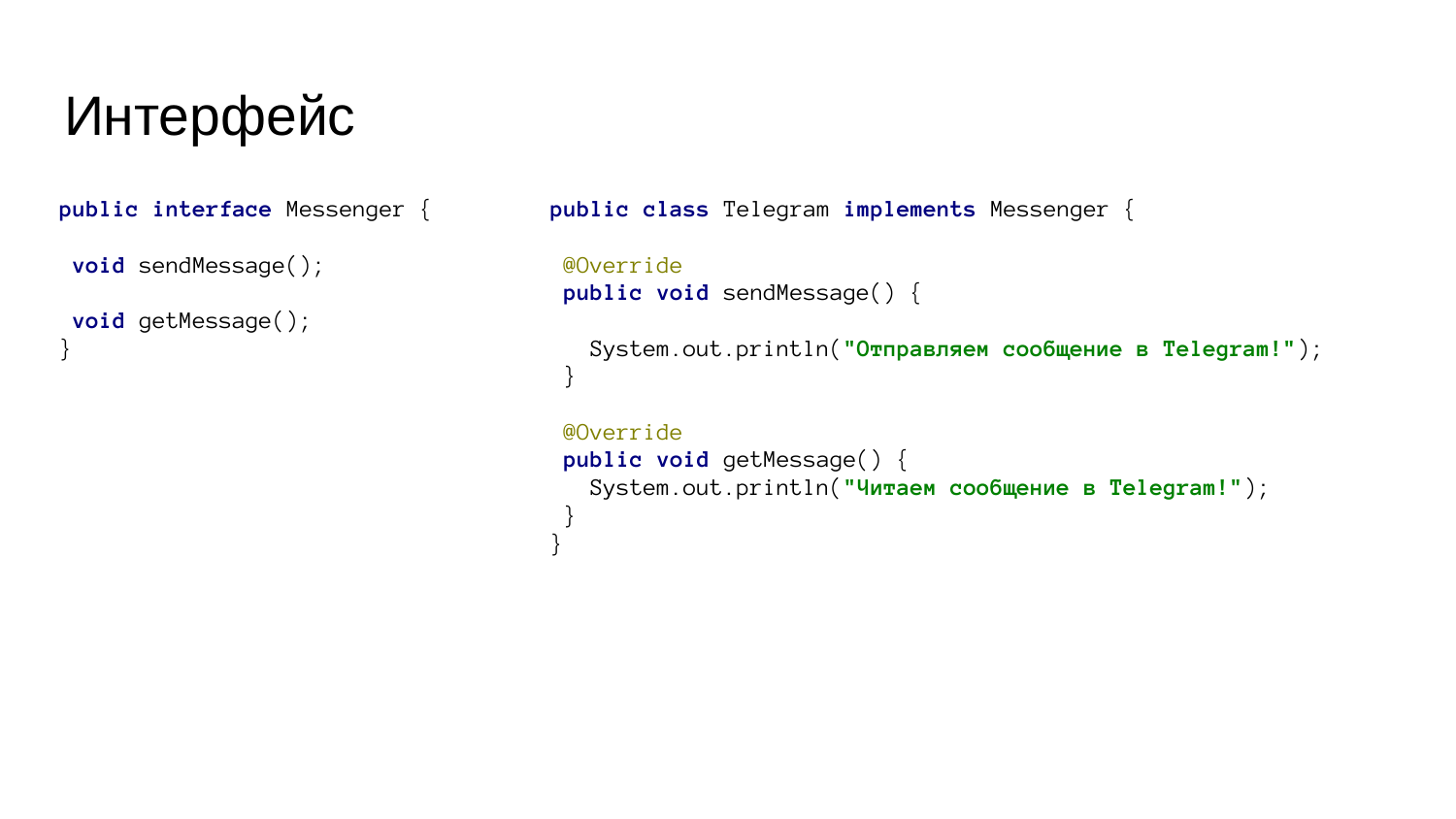

# Интерфейс

| public interface Messenger { void sendMessage(); void getMessage(); } |
| --- |
| public class Telegram implements Messenger { @Override public void sendMessage() { System.out.println("Отправляем сообщение в Telegram!"); } @Override public void getMessage() { System.out.println("Читаем сообщение в Telegram!"); } } |
| --- |